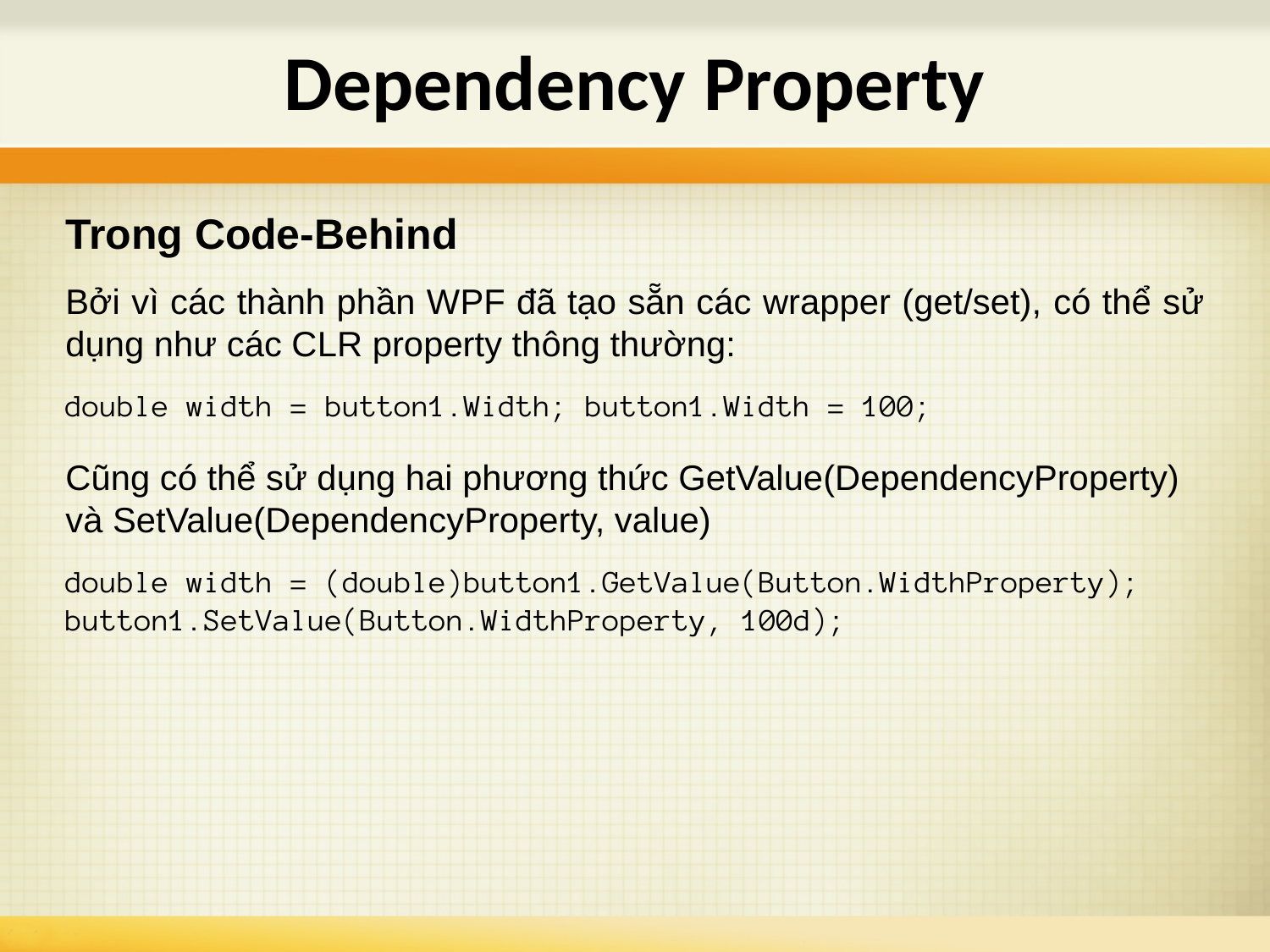

# Dependency Property
Trong Code-Behind
Bởi vì các thành phần WPF đã tạo sẵn các wrapper (get/set), có thể sử dụng như các CLR property thông thường:
double width = button1.Width; button1.Width = 100;
Cũng có thể sử dụng hai phương thức GetValue(DependencyProperty) và SetValue(DependencyProperty, value)
double width = (double)button1.GetValue(Button.WidthProperty); button1.SetValue(Button.WidthProperty, 100d);